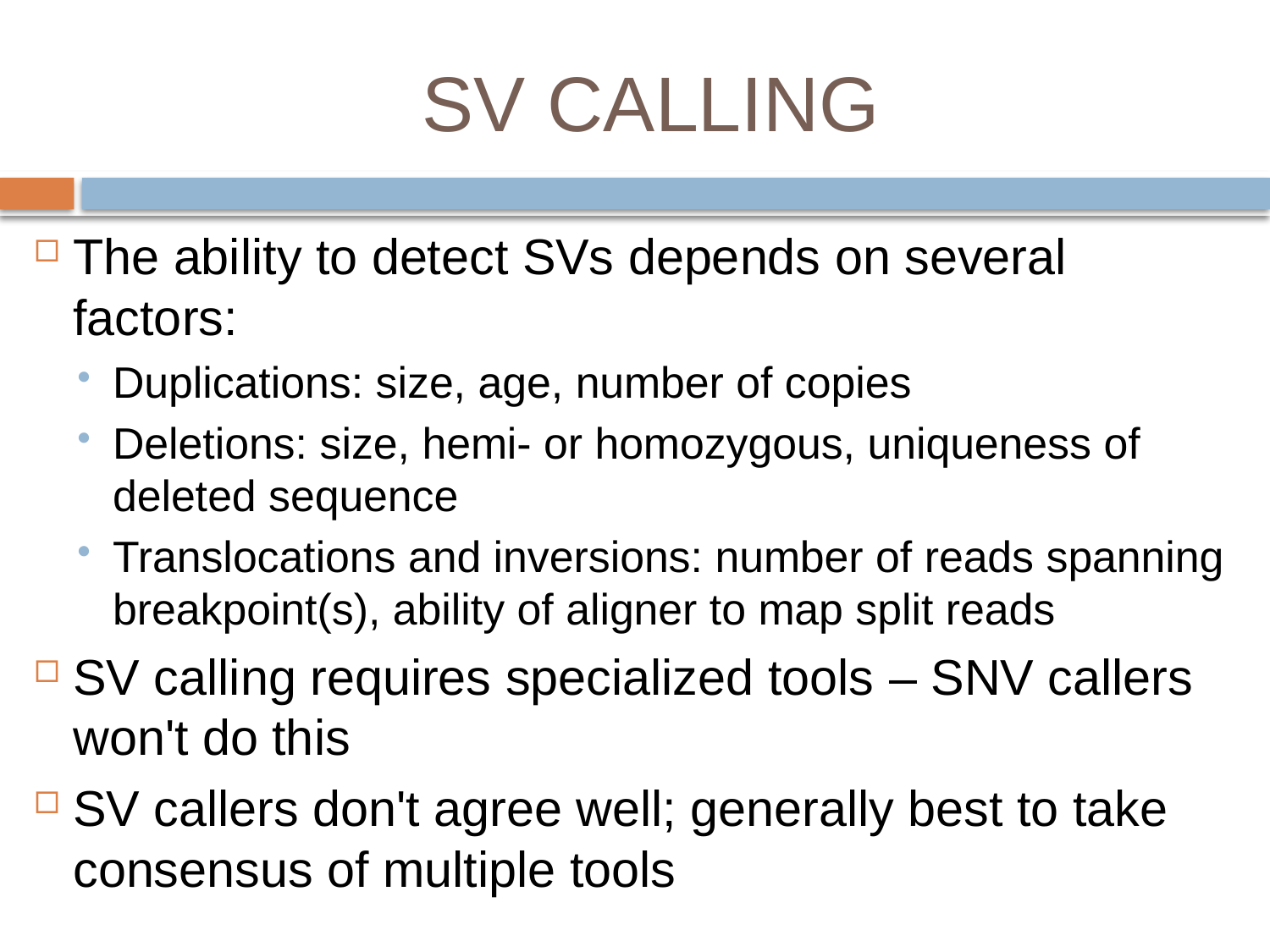

# SV CALLING
The ability to detect SVs depends on several factors:
Duplications: size, age, number of copies
Deletions: size, hemi- or homozygous, uniqueness of deleted sequence
Translocations and inversions: number of reads spanning breakpoint(s), ability of aligner to map split reads
SV calling requires specialized tools – SNV callers won't do this
SV callers don't agree well; generally best to take consensus of multiple tools